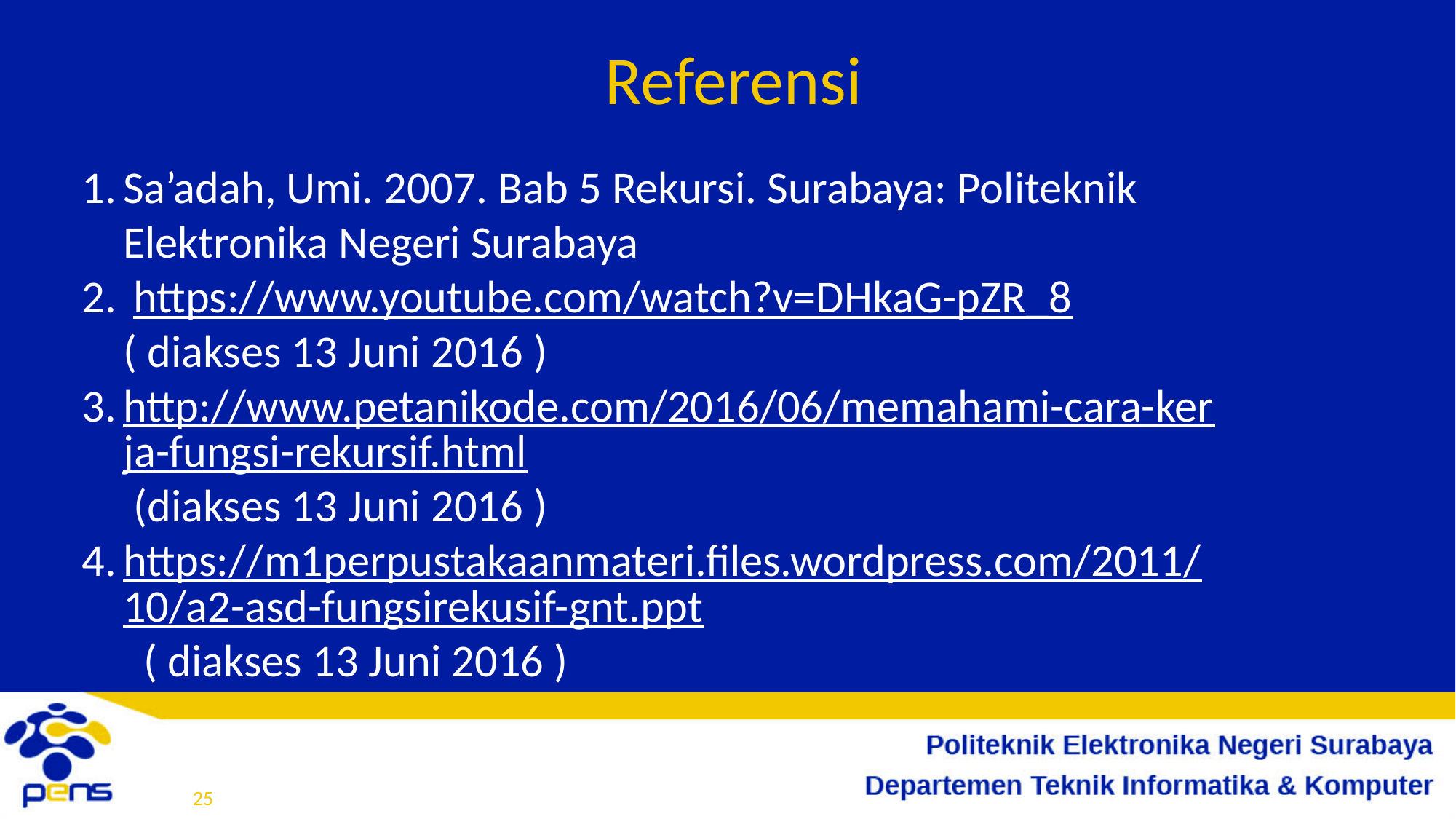

# Referensi
Sa’adah, Umi. 2007. Bab 5 Rekursi. Surabaya: Politeknik Elektronika Negeri Surabaya
 https://www.youtube.com/watch?v=DHkaG-pZR_8 ( diakses 13 Juni 2016 )
http://www.petanikode.com/2016/06/memahami-cara-kerja-fungsi-rekursif.html (diakses 13 Juni 2016 )
https://m1perpustakaanmateri.files.wordpress.com/2011/10/a2-asd-fungsirekusif-gnt.ppt  ( diakses 13 Juni 2016 )

25